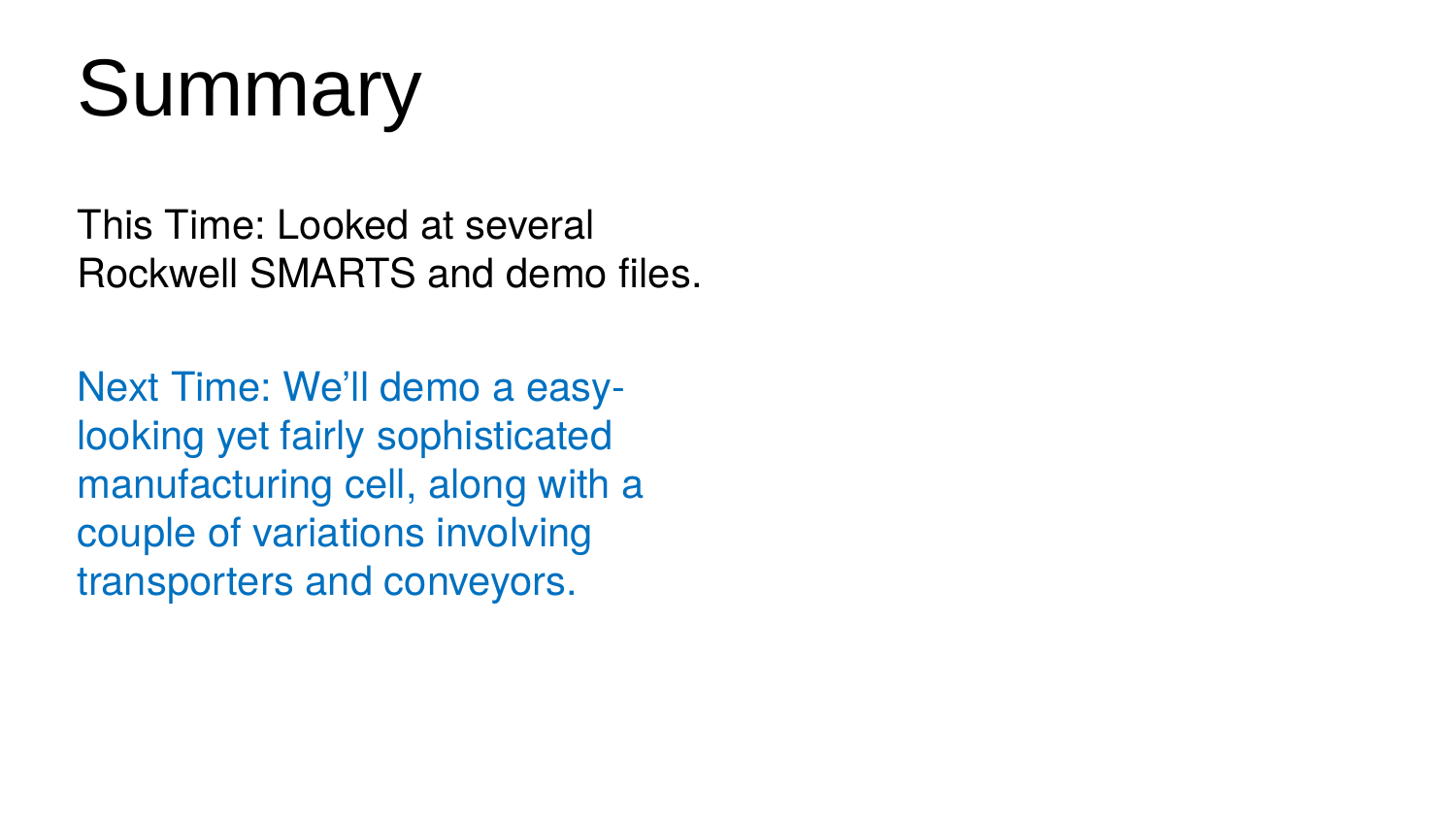

Summary

This Time: Looked at several Rockwell SMARTS and demo files.

Next Time: We’ll demo a easy-looking yet fairly sophisticated manufacturing cell, along with a couple of variations involving transporters and conveyors.